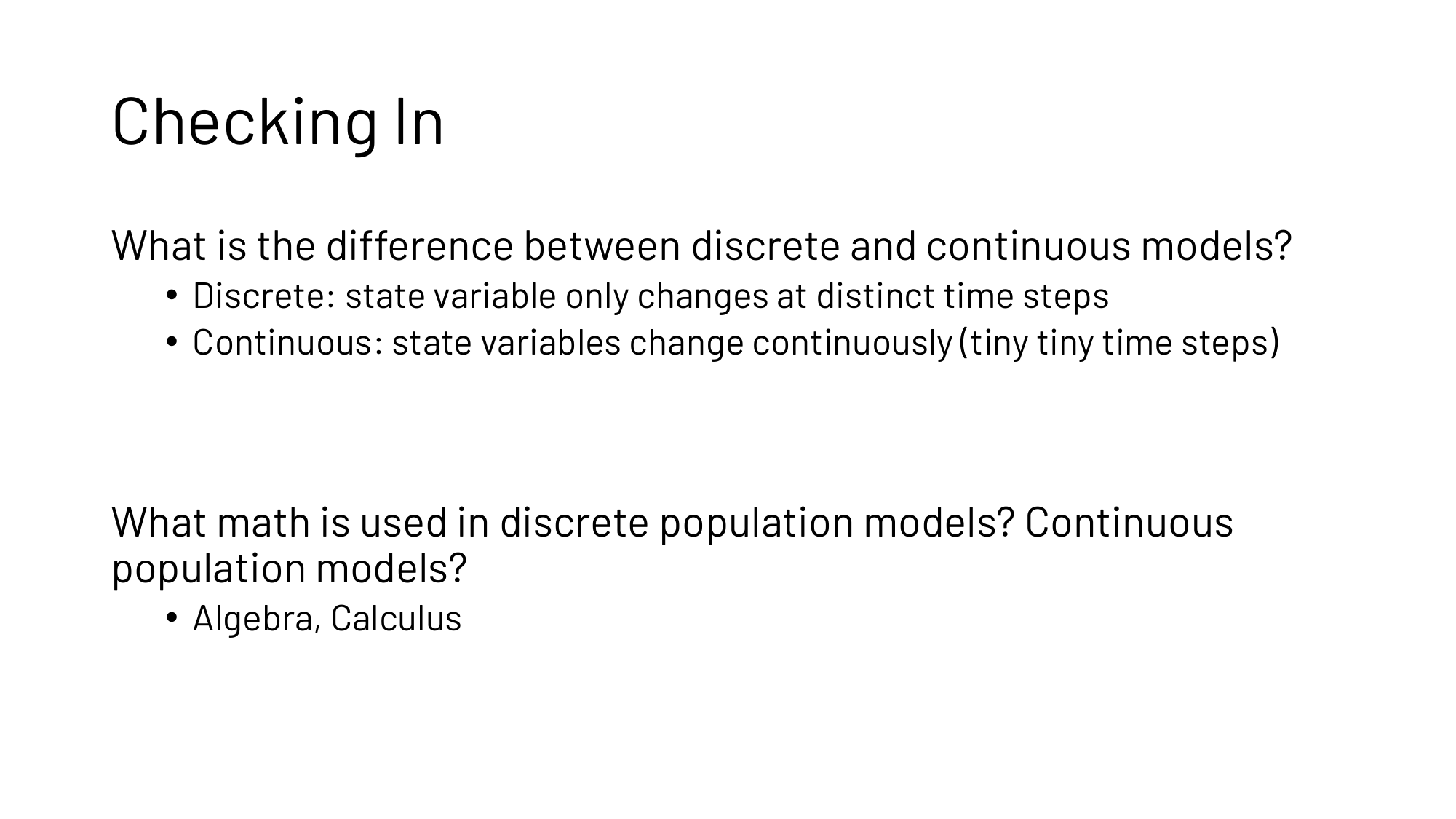

# Checking In
What is the difference between discrete and continuous models?
Discrete: state variable only changes at distinct time steps
Continuous: state variables change continuously (tiny tiny time steps)

What math is used in discrete population models? Continuous population models?
Algebra, Calculus